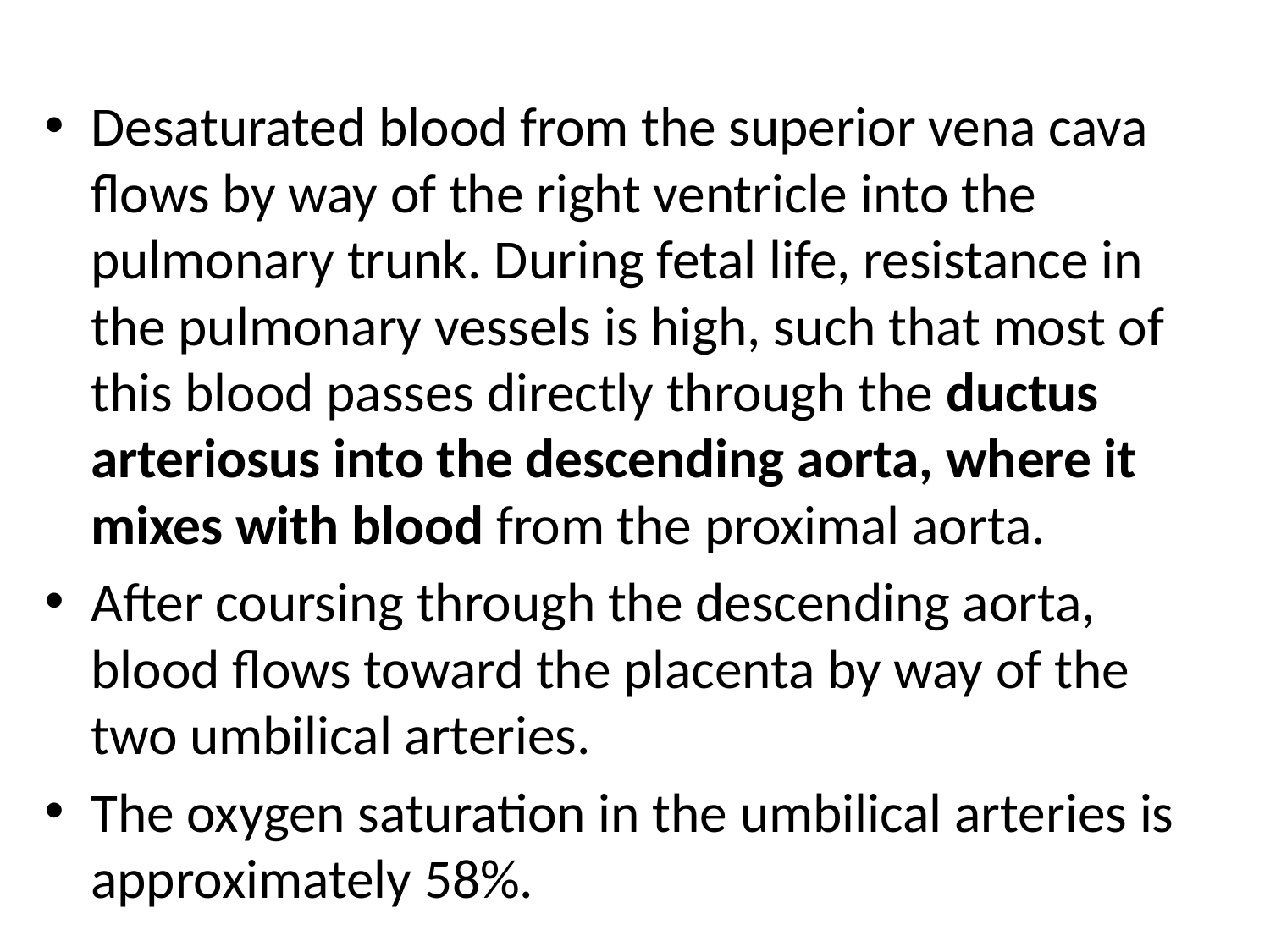

Desaturated blood from the superior vena cava flows by way of the right ventricle into the pulmonary trunk. During fetal life, resistance in the pulmonary vessels is high, such that most of this blood passes directly through the ductus arteriosus into the descending aorta, where it mixes with blood from the proximal aorta.
After coursing through the descending aorta, blood flows toward the placenta by way of the two umbilical arteries.
The oxygen saturation in the umbilical arteries is approximately 58%.